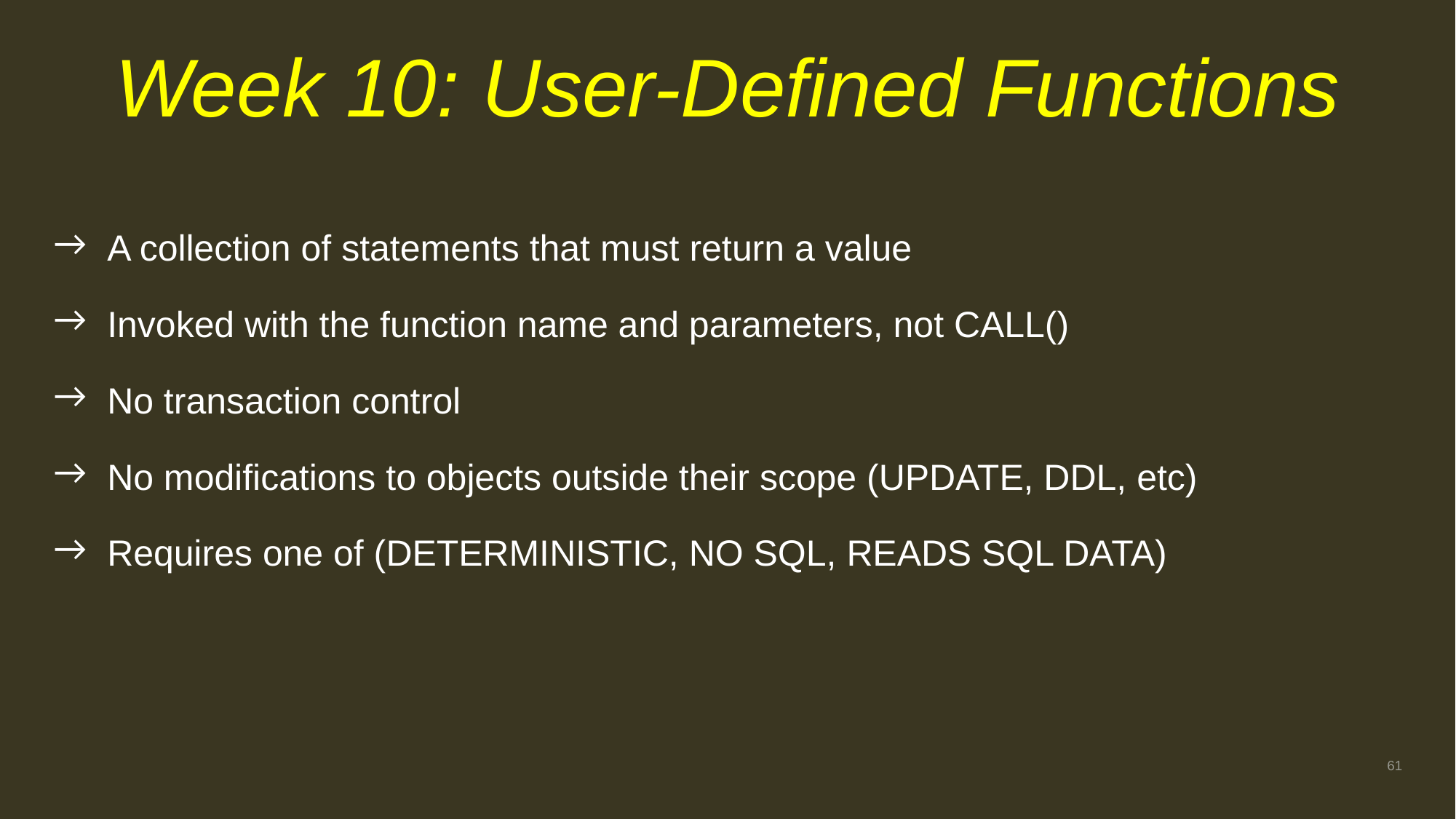

# Week 10: User-Defined Functions
A collection of statements that must return a value
Invoked with the function name and parameters, not CALL()
No transaction control
No modifications to objects outside their scope (UPDATE, DDL, etc)
Requires one of (DETERMINISTIC, NO SQL, READS SQL DATA)
61